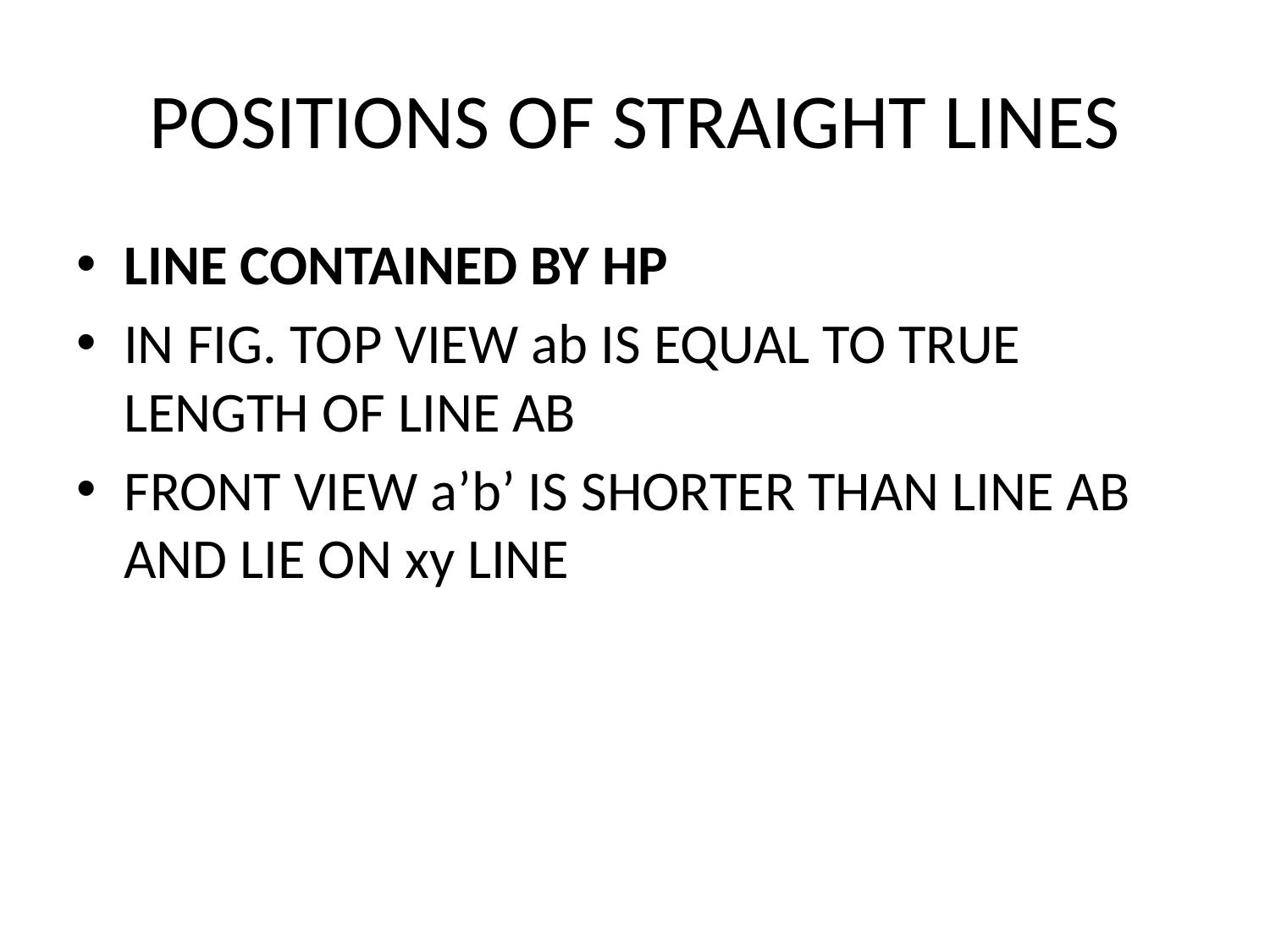

# POSITIONS OF STRAIGHT LINES
LINE CONTAINED BY HP
IN FIG. TOP VIEW ab IS EQUAL TO TRUE LENGTH OF LINE AB
FRONT VIEW a’b’ IS SHORTER THAN LINE AB AND LIE ON xy LINE